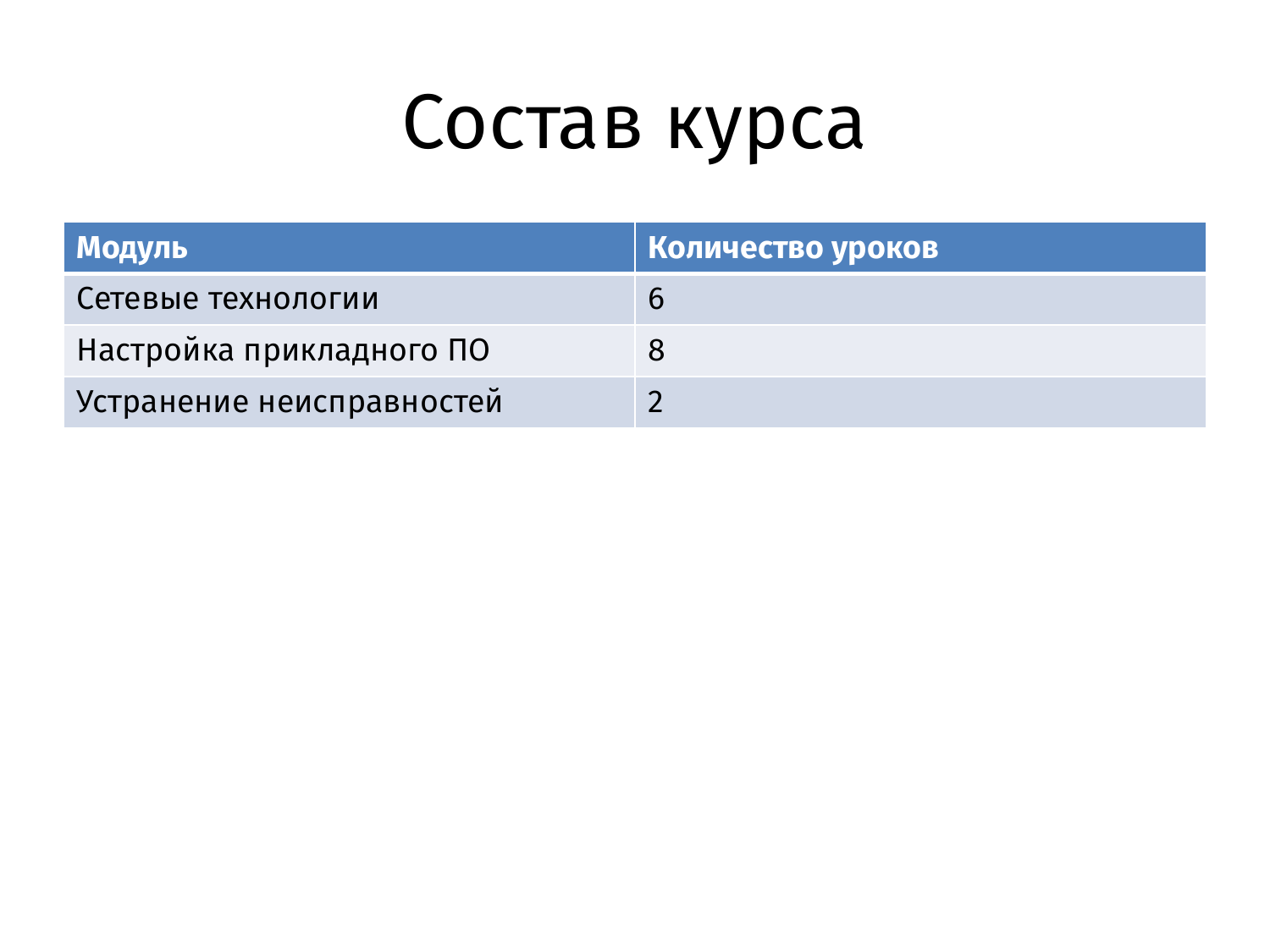

# Состав курса
| Модуль | Количество уроков |
| --- | --- |
| Сетевые технологии | 6 |
| Настройка прикладного ПО | 8 |
| Устранение неисправностей | 2 |